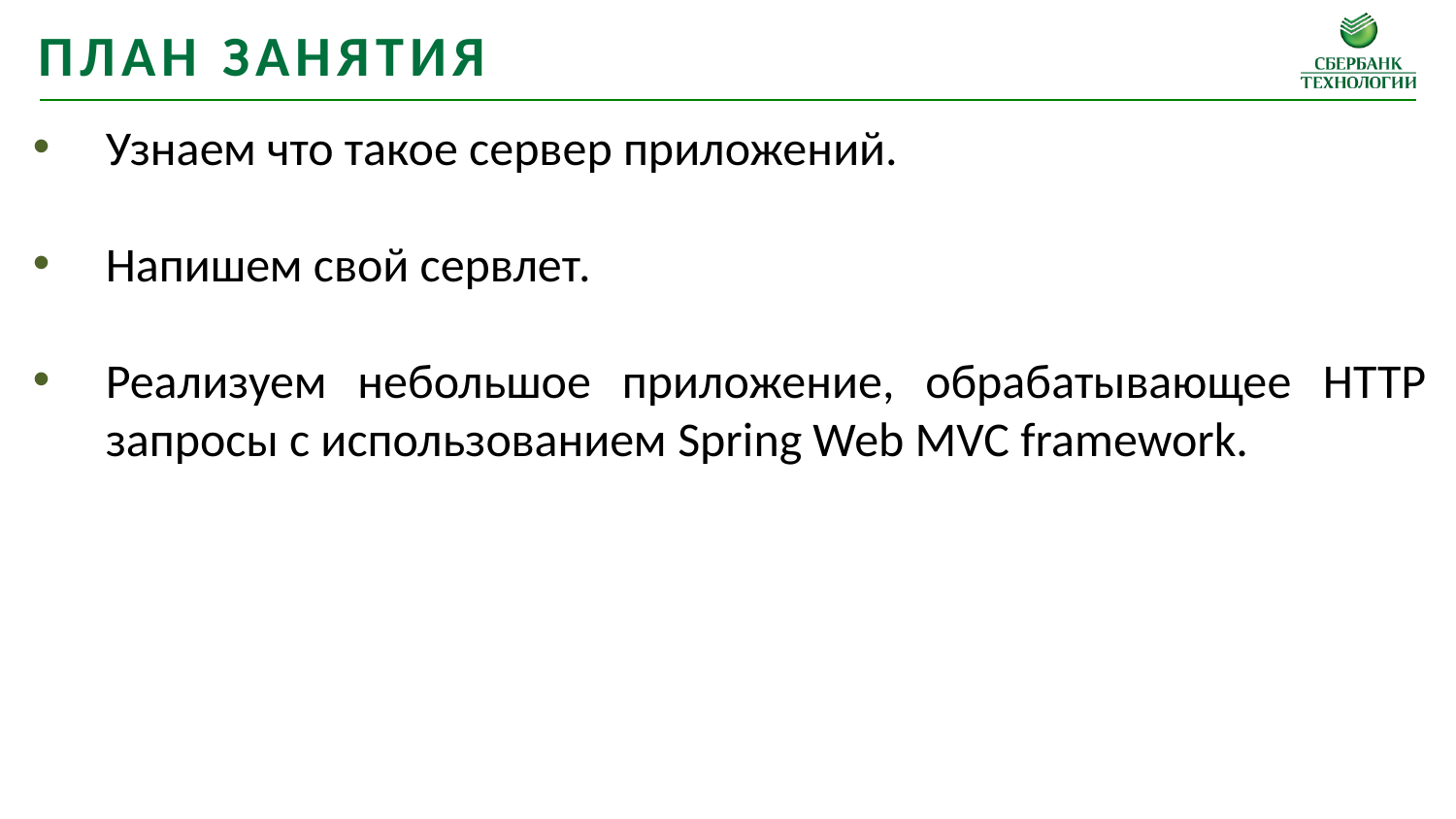

План занятия
Узнаем что такое сервер приложений.

Напишем свой сервлет.

Реализуем небольшое приложение, обрабатывающее HTTP запросы с использованием Spring Web MVC framework.